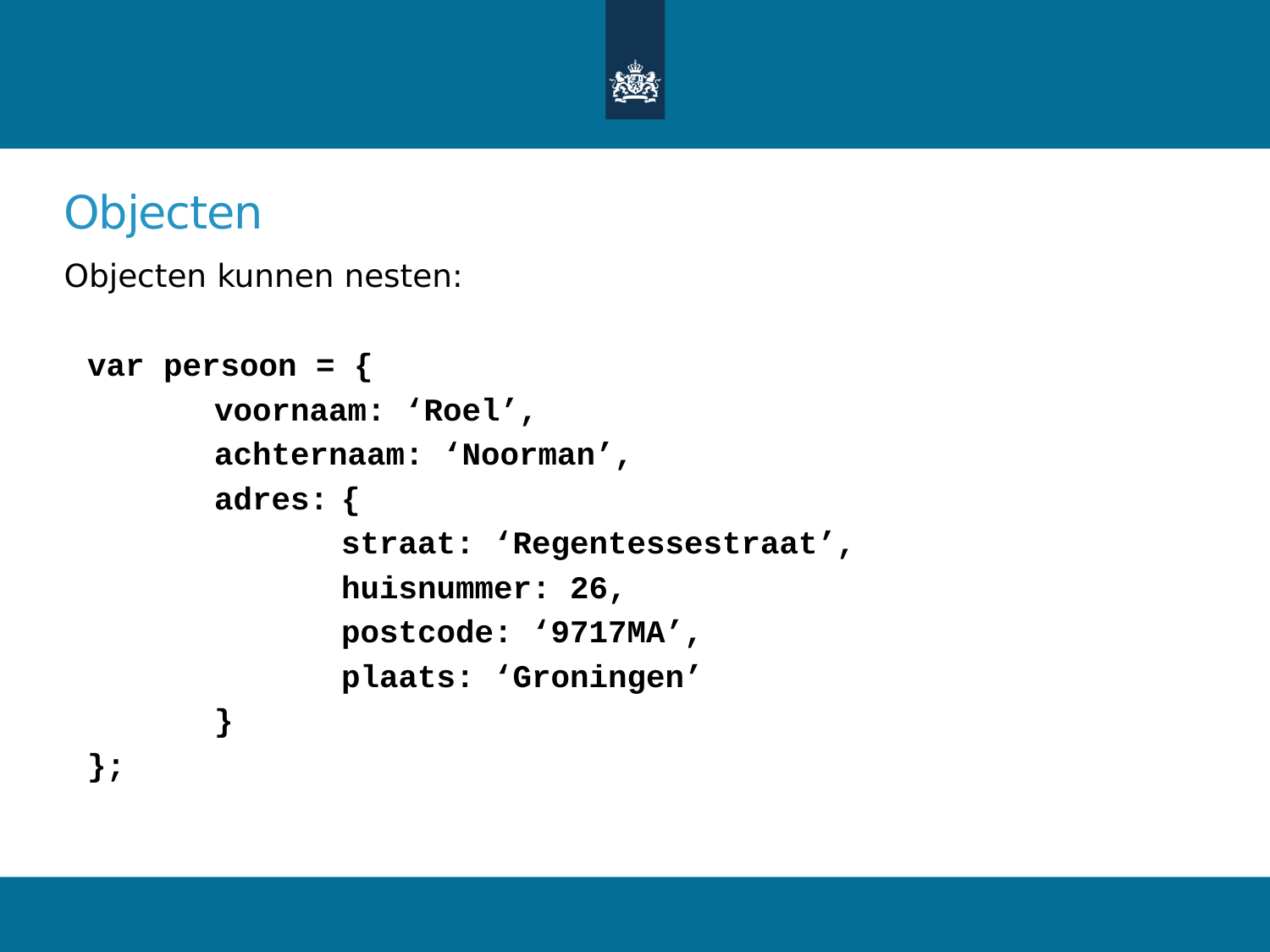

# Objecten
Objecten kunnen nesten:

var persoon = {
	voornaam: ‘Roel’,
	achternaam: ‘Noorman’,
	adres:	{
		straat: ‘Regentessestraat’,
		huisnummer: 26,
		postcode: ‘9717MA’,
		plaats: ‘Groningen’
	}
};